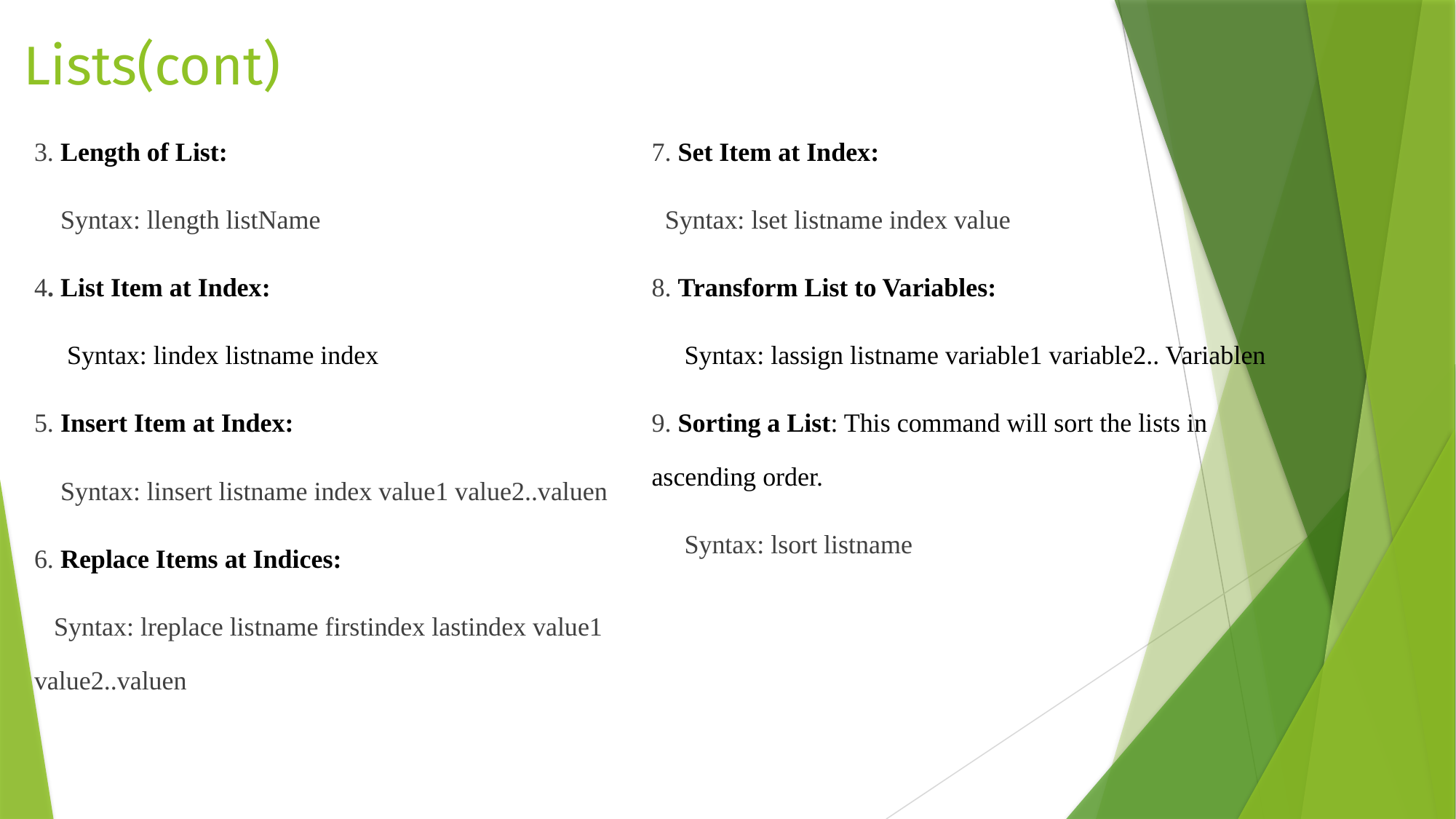

# Lists(cont)
3. Length of List:
    Syntax: llength listName
4. List Item at Index:
     Syntax: lindex listname index
5. Insert Item at Index:
    Syntax: linsert listname index value1 value2..valuen
6. Replace Items at Indices:
   Syntax: lreplace listname firstindex lastindex value1 value2..valuen

7. Set Item at Index:
  Syntax: lset listname index value
8. Transform List to Variables:
     Syntax: lassign listname variable1 variable2.. Variablen
9. Sorting a List: This command will sort the lists in ascending order.
     Syntax: lsort listname